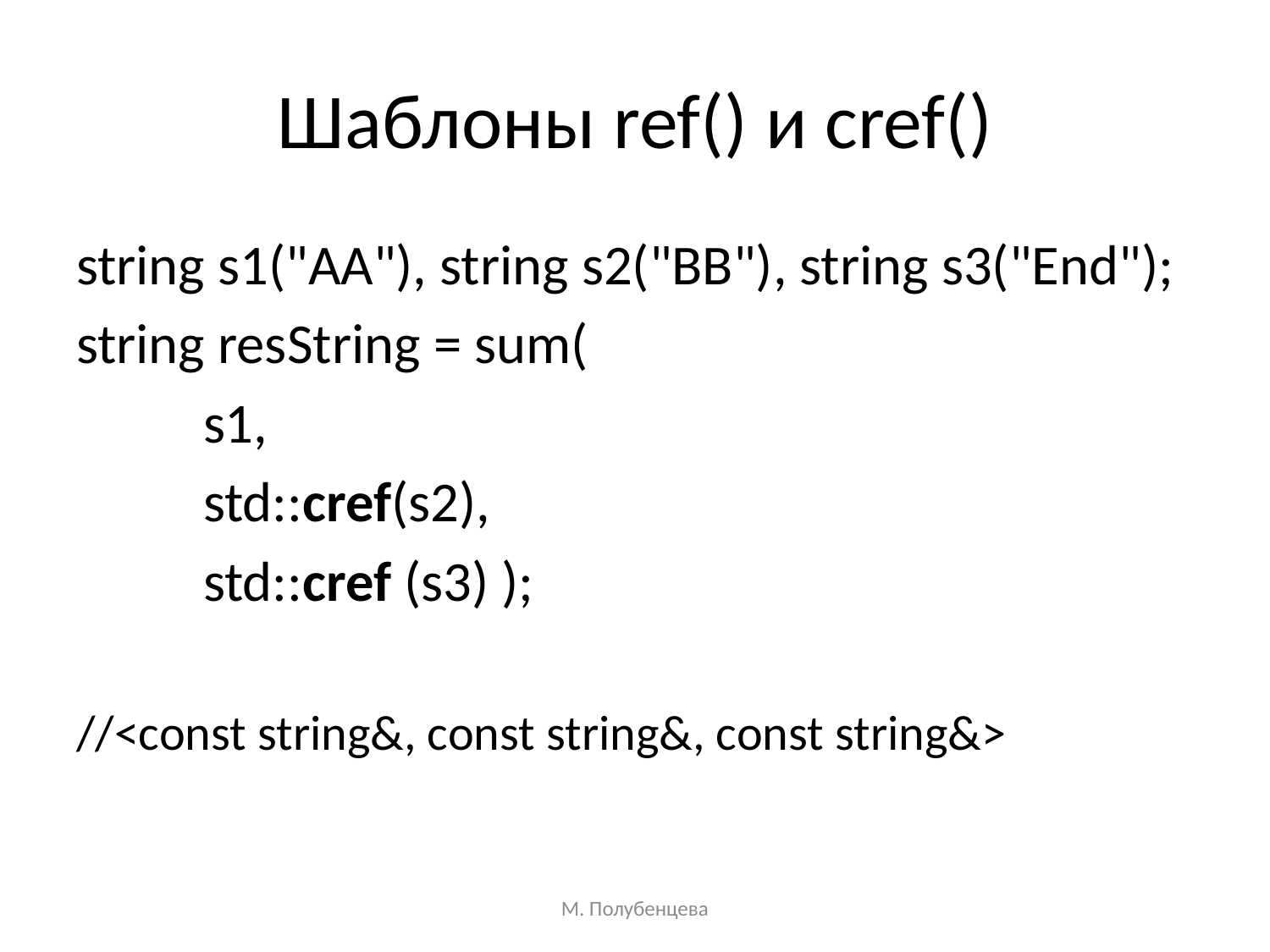

# Шаблоны ref() и cref()
string s1("AA"), string s2("BB"), string s3("End");
string resString = sum(
	s1,
	std::cref(s2),
	std::cref (s3) );

//<const string&, const string&, const string&>

М. Полубенцева